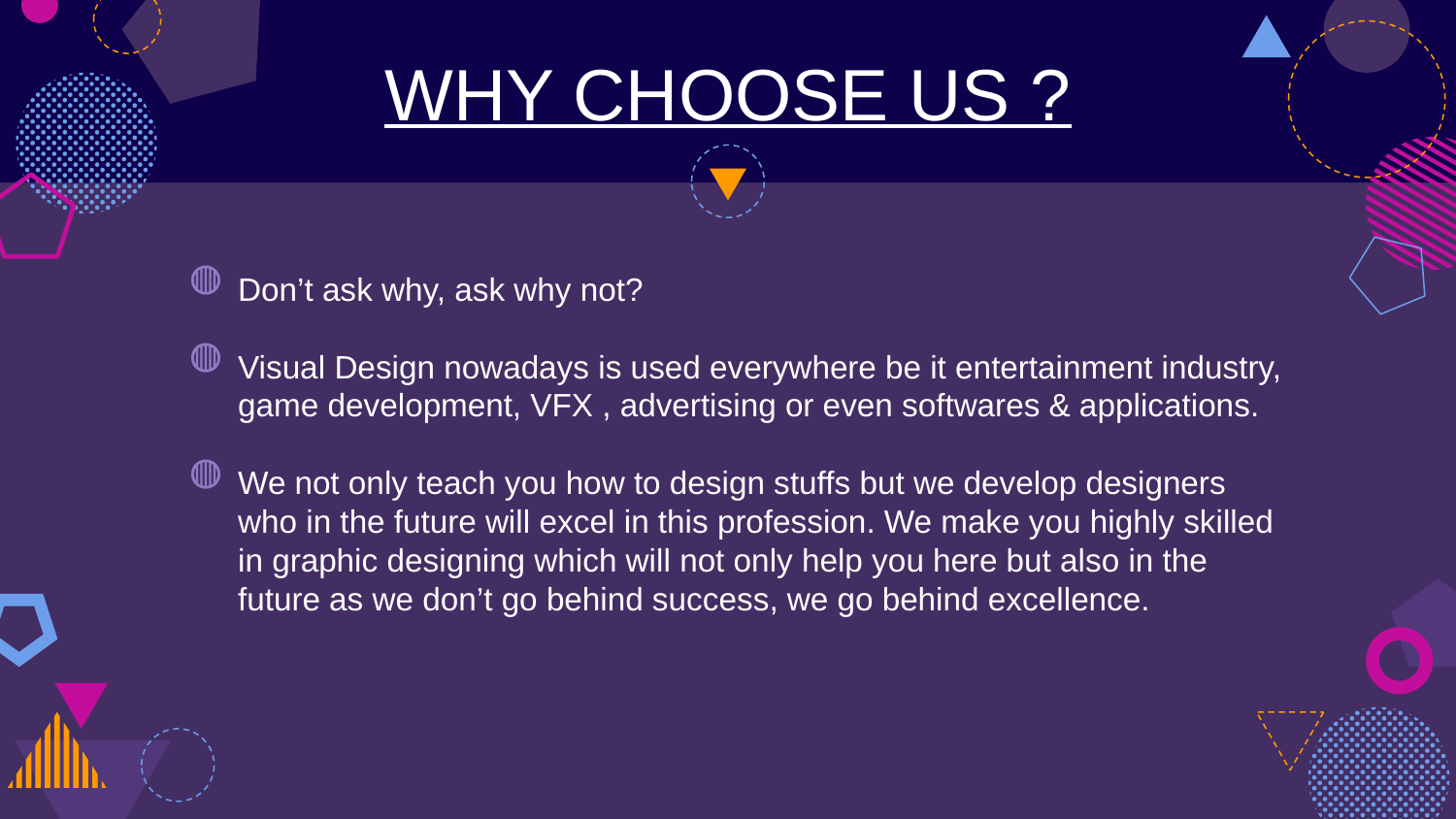

# WHY CHOOSE US ?
Don’t ask why, ask why not?

Visual Design nowadays is used everywhere be it entertainment industry, game development, VFX , advertising or even softwares & applications.

We not only teach you how to design stuffs but we develop designers who in the future will excel in this profession. We make you highly skilled in graphic designing which will not only help you here but also in the future as we don’t go behind success, we go behind excellence.